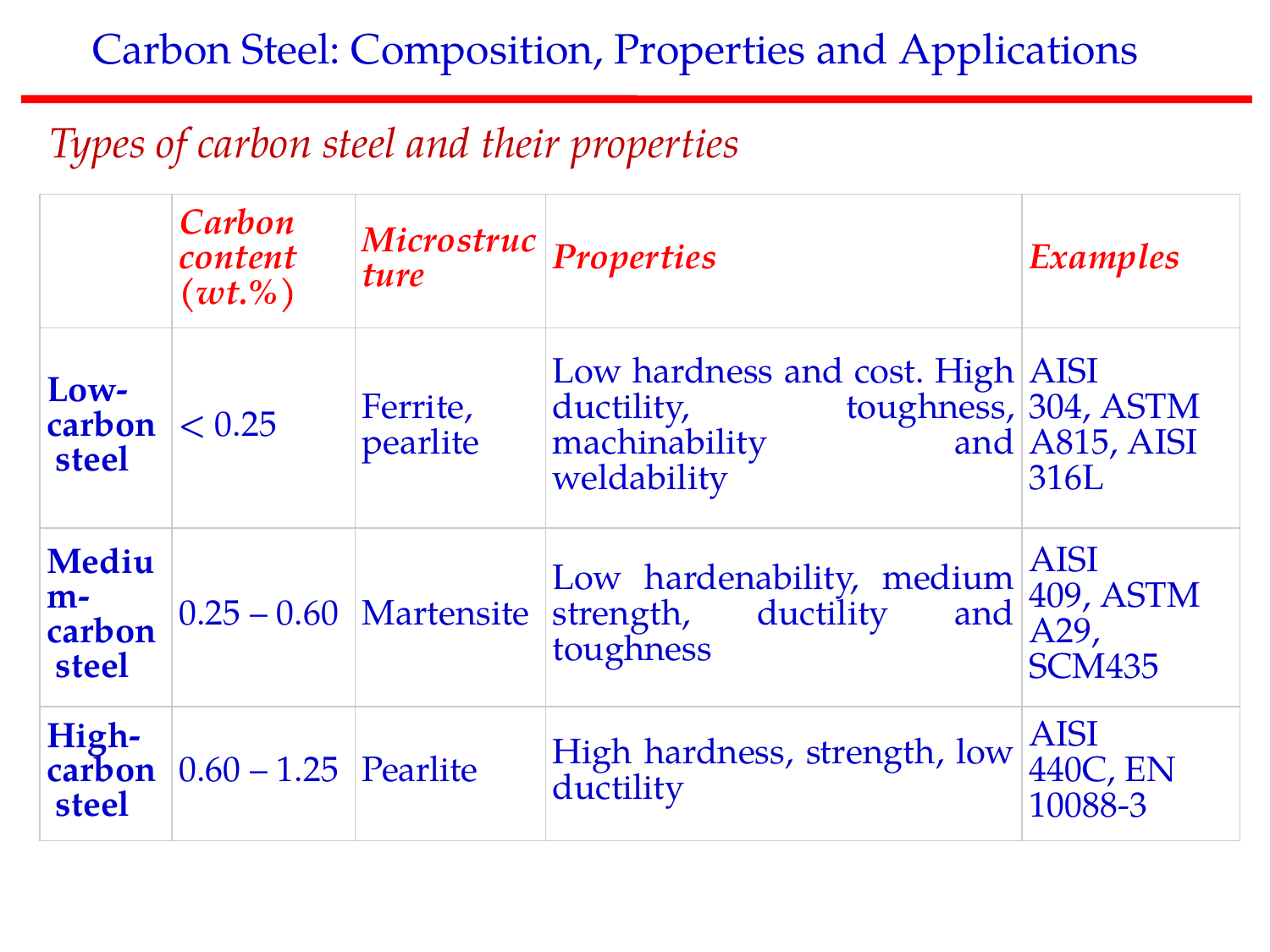

Carbon Steel: Composition, Properties and Applications

Types of carbon steel and their properties
|  | Carbon content (wt.%) | Microstructure | Properties | Examples |
| --- | --- | --- | --- | --- |
| Low-carbon steel | < 0.25 | Ferrite, pearlite | Low hardness and cost. High ductility, toughness, machinability and weldability | AISI 304, ASTM A815, AISI 316L |
| Medium-carbon steel | 0.25 – 0.60 | Martensite | Low hardenability, medium strength, ductility and toughness | AISI 409, ASTM A29, SCM435 |
| High-carbon steel | 0.60 – 1.25 | Pearlite | High hardness, strength, low ductility | AISI 440C, EN 10088-3 |